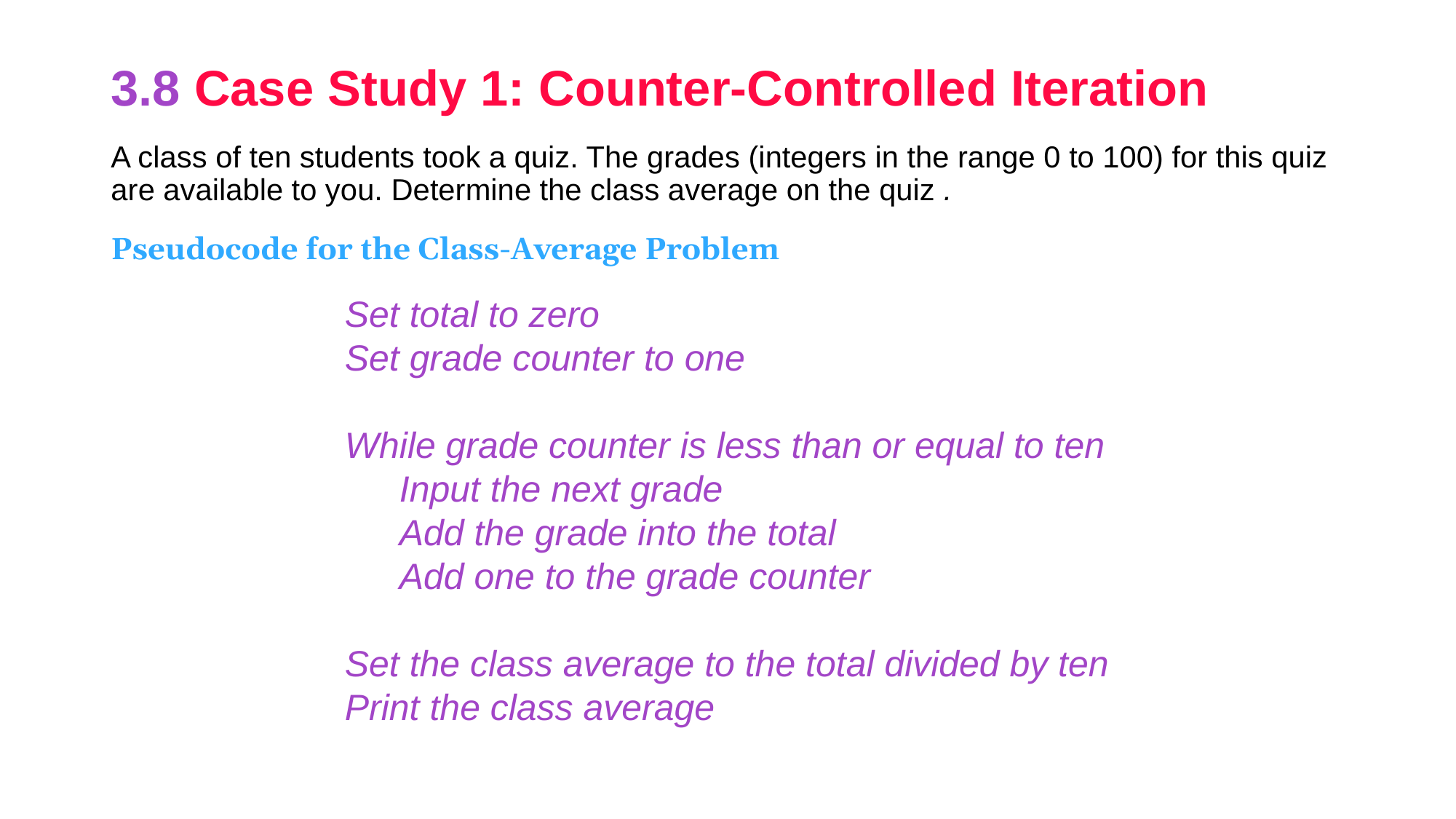

# 3.8 Case Study 1: Counter-Controlled Iteration
A class of ten students took a quiz. The grades (integers in the range 0 to 100) for this quiz are available to you. Determine the class average on the quiz .
Pseudocode for the Class-Average Problem

Set total to zero
Set grade counter to one

While grade counter is less than or equal to ten
Input the next grade
Add the grade into the total
Add one to the grade counter

Set the class average to the total divided by ten
Print the class average